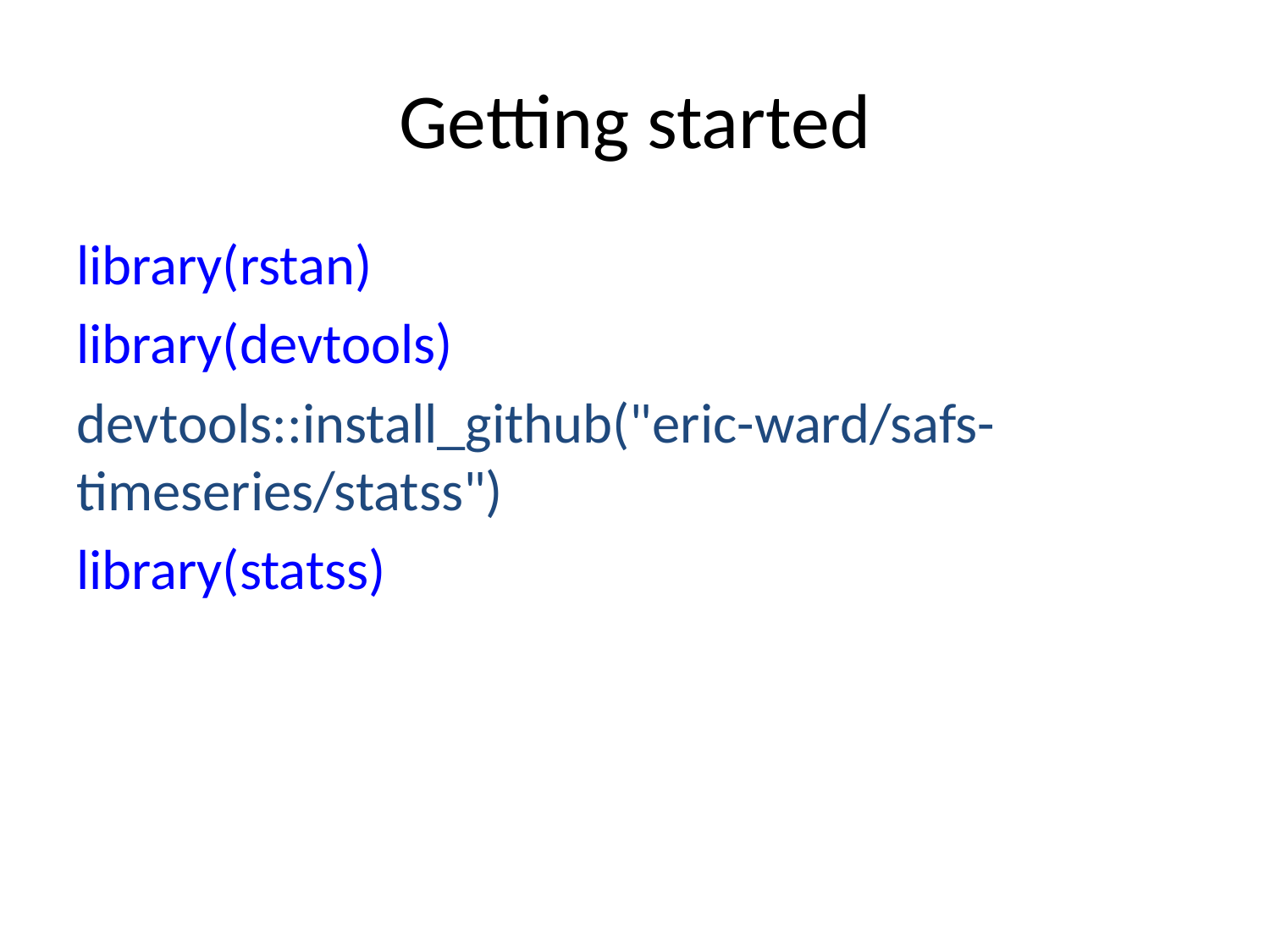

# Getting started
library(rstan)
library(devtools)
devtools::install_github("eric-ward/safs-timeseries/statss")
library(statss)